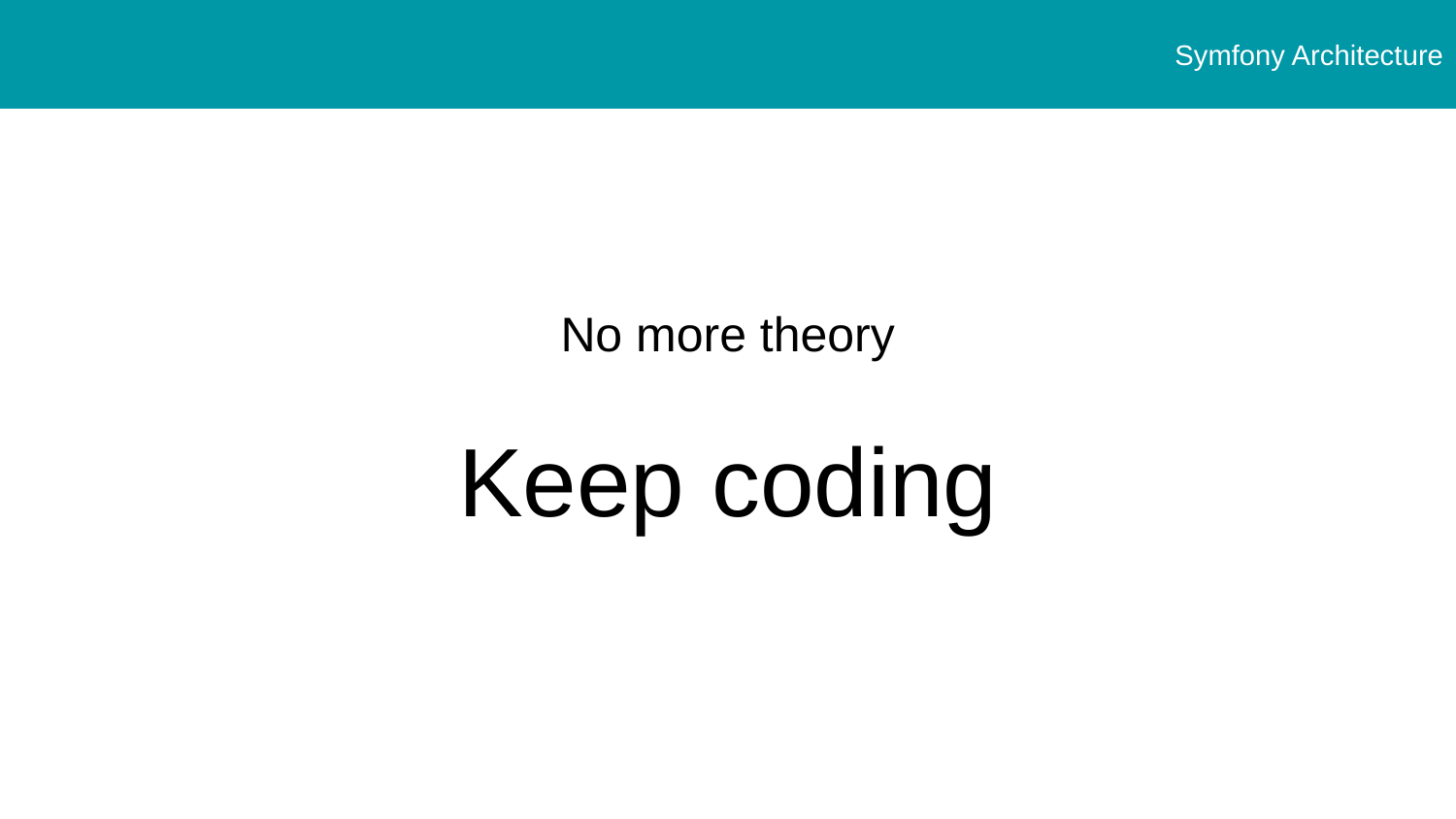

Symfony Architecture
No more theory

Keep coding